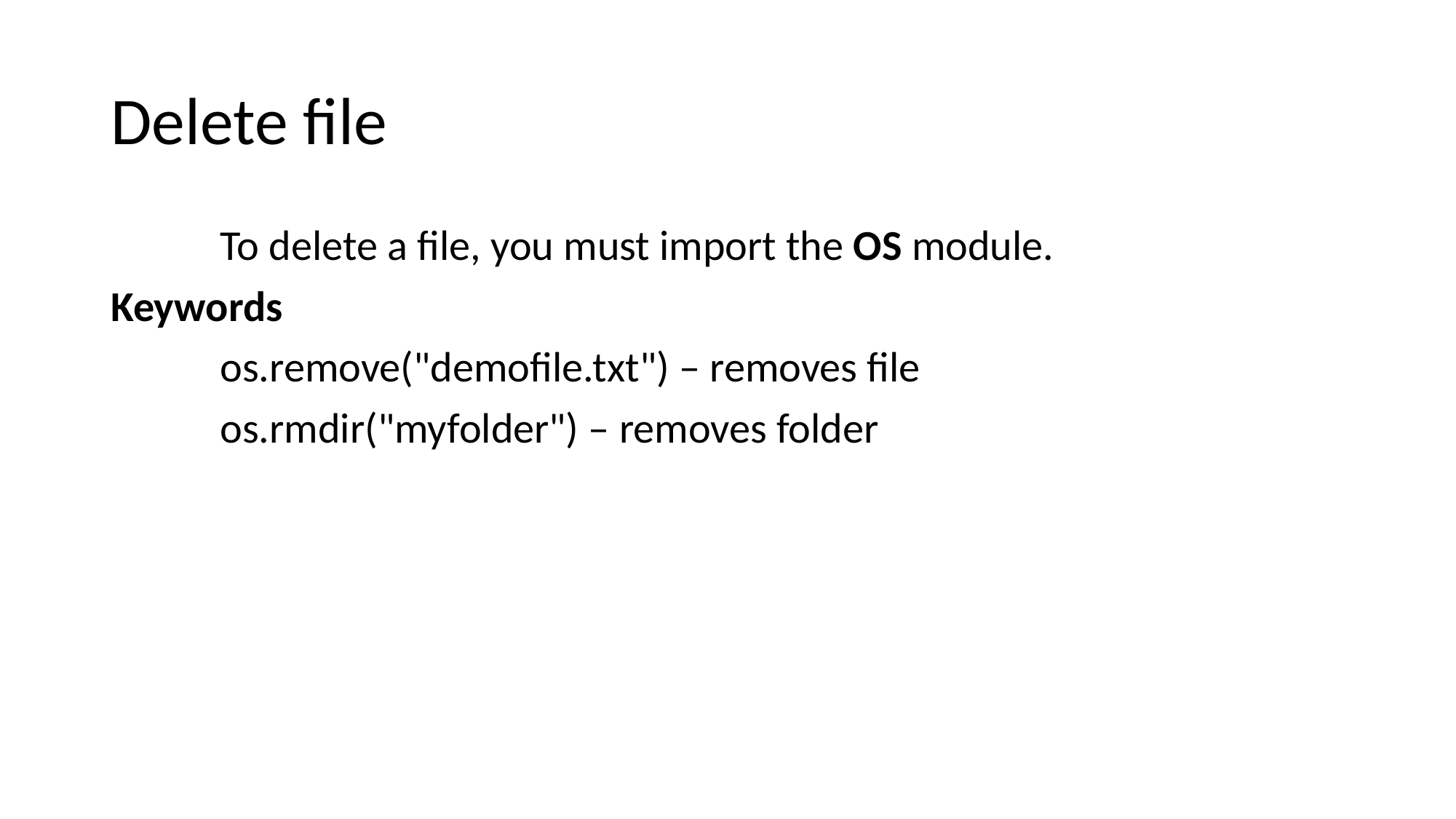

# Delete file
	To delete a file, you must import the OS module.
Keywords
	os.remove("demofile.txt") – removes file
	os.rmdir("myfolder") – removes folder